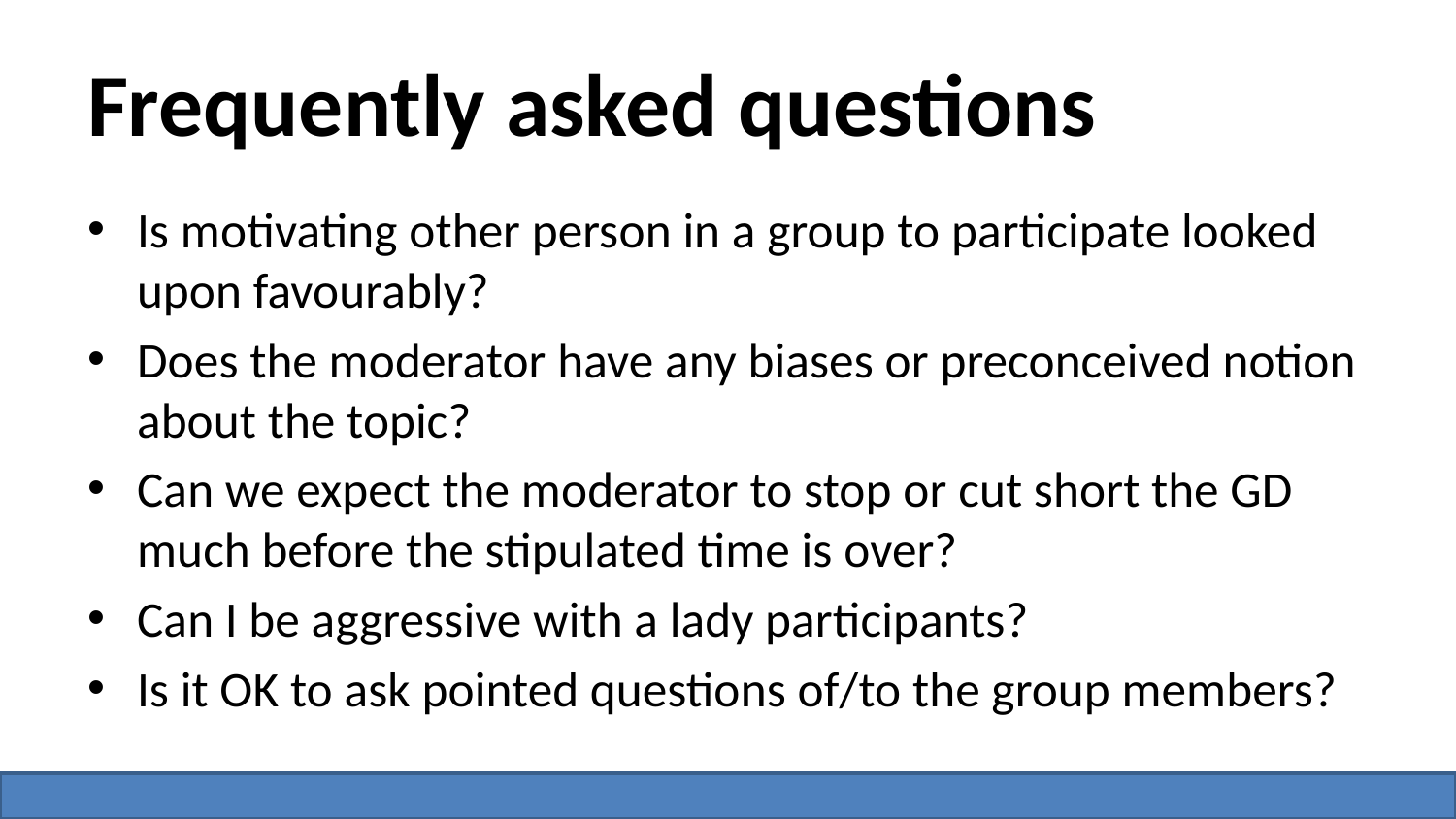

# Frequently asked questions
Is motivating other person in a group to participate looked upon favourably?
Does the moderator have any biases or preconceived notion about the topic?
Can we expect the moderator to stop or cut short the GD much before the stipulated time is over?
Can I be aggressive with a lady participants?
Is it OK to ask pointed questions of/to the group members?